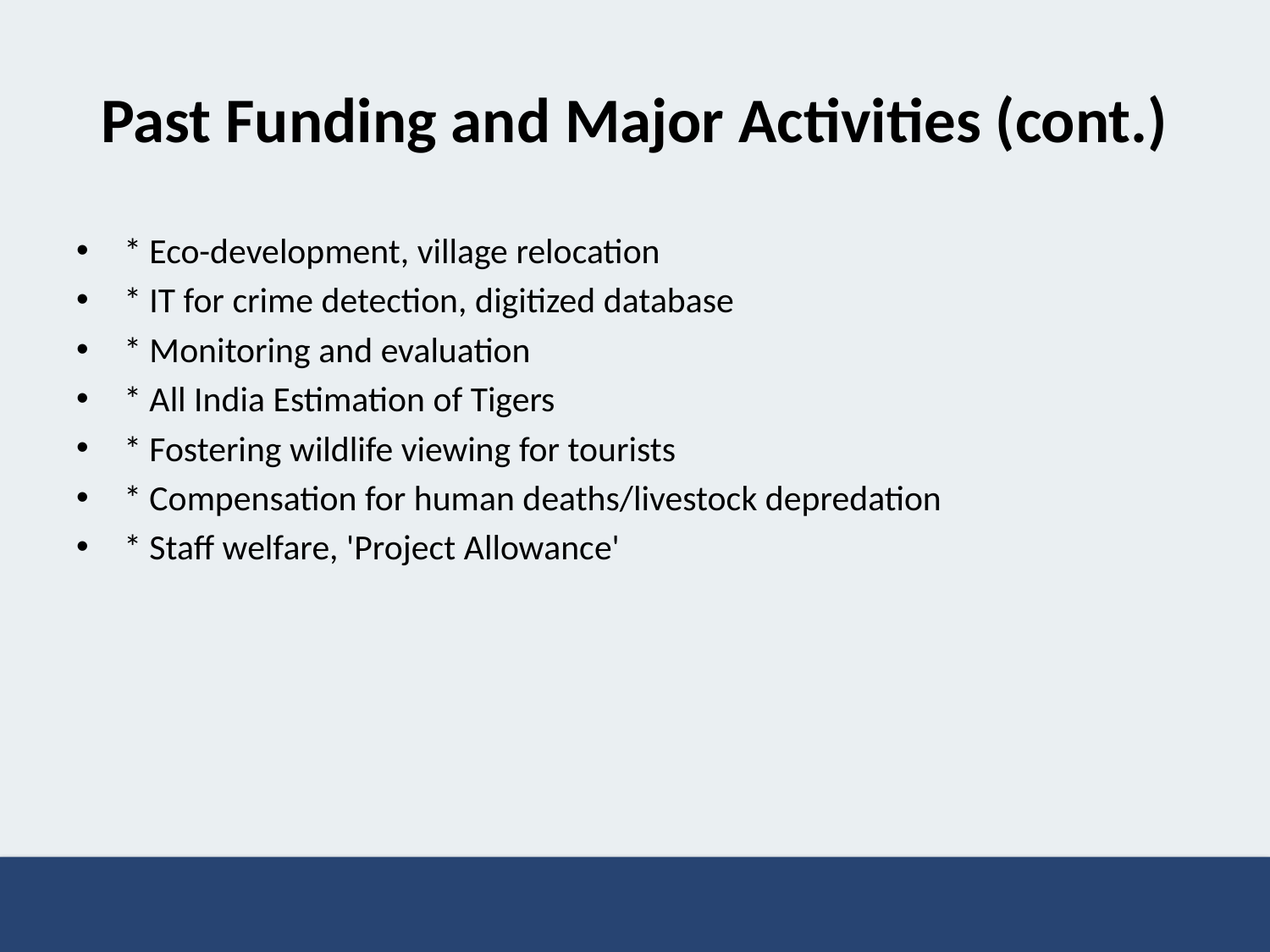

# Past Funding and Major Activities (cont.)
* Eco-development, village relocation
* IT for crime detection, digitized database
* Monitoring and evaluation
* All India Estimation of Tigers
* Fostering wildlife viewing for tourists
* Compensation for human deaths/livestock depredation
* Staff welfare, 'Project Allowance'